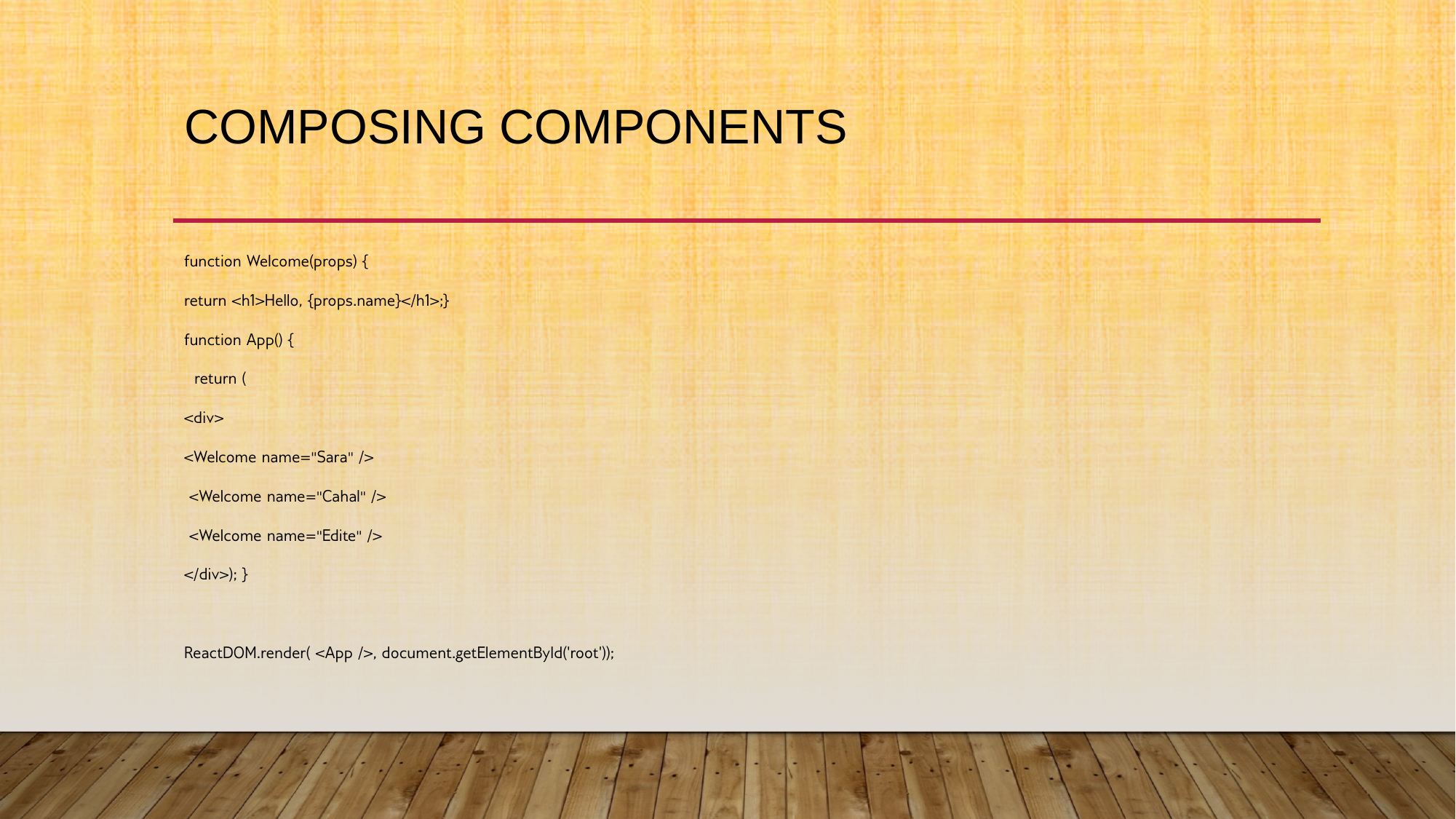

# Composing components
function Welcome(props) {
return <h1>Hello, {props.name}</h1>;}
function App() {
  return (
<div>
<Welcome name="Sara" />
 <Welcome name="Cahal" />
 <Welcome name="Edite" />
</div>); }

ReactDOM.render( <App />, document.getElementById('root'));